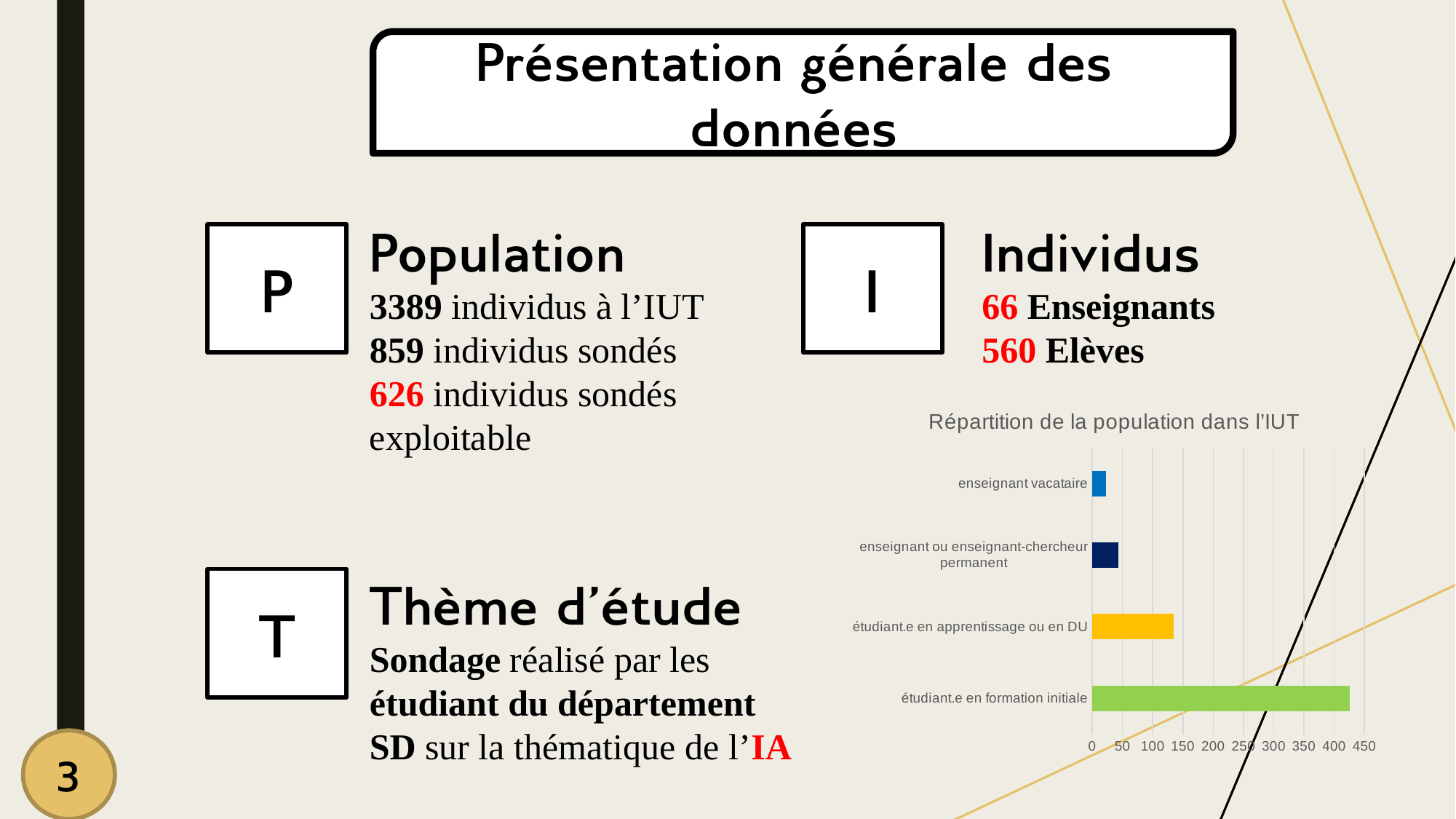

Présentation générale des
données
Population
3389 individus à l’IUT
859 individus sondés
626 individus sondés exploitable
Individus
66 Enseignants
560 Elèves
I
P

### Chart: Répartition de la population dans l’IUT

| Category |  |
|---|---|
| étudiant.e en formation initiale | 426.0 |
| étudiant.e en apprentissage ou en DU | 134.0 |
| enseignant ou enseignant-chercheur permanent | 43.0 |
| enseignant vacataire | 23.0 |
Thème d’étude
Sondage réalisé par les étudiant du département SD sur la thématique de l’IA
T
3